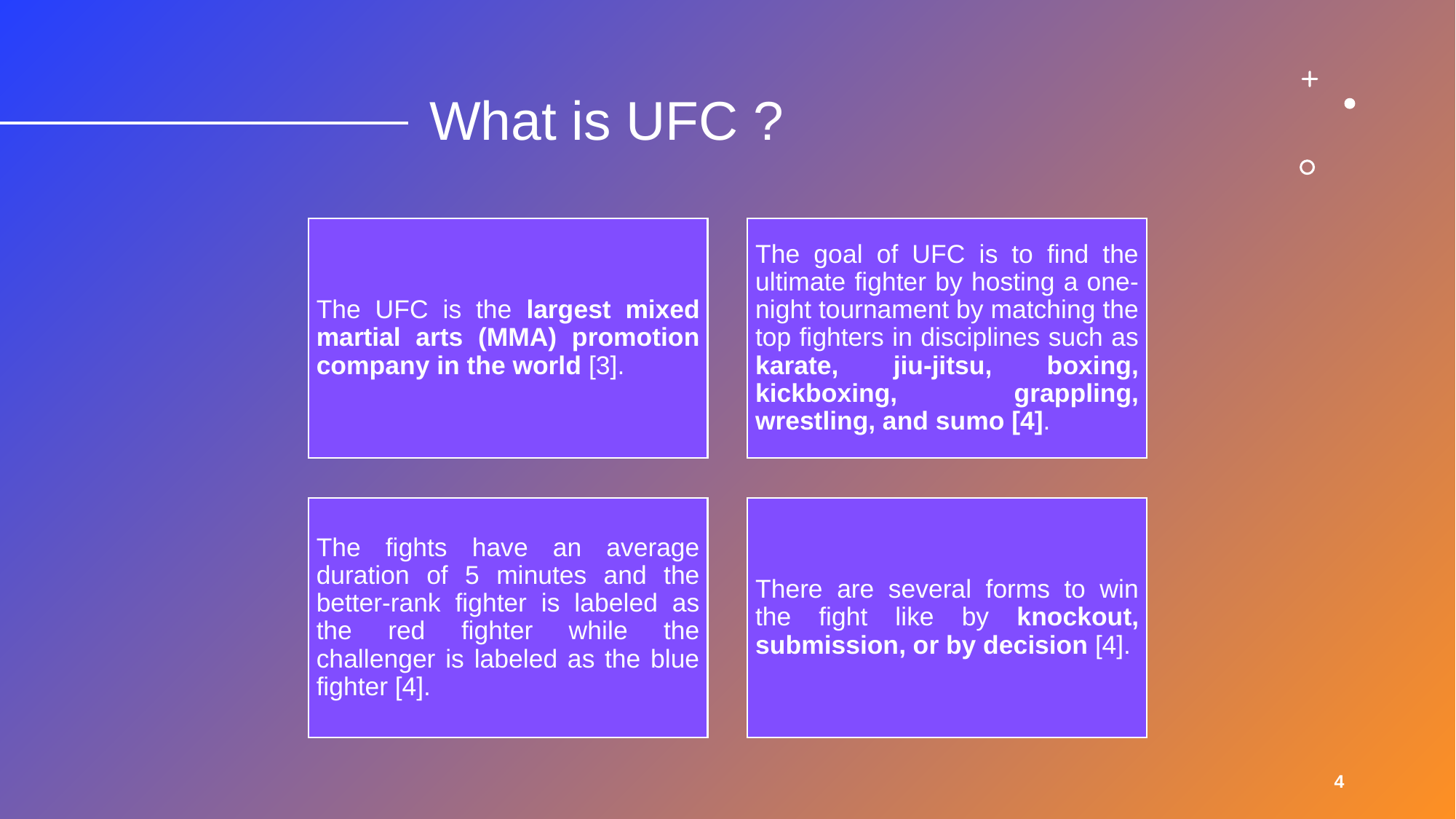

# What is UFC ?

The UFC is the largest mixed martial arts (MMA) promotion company in the world [3].
The goal of UFC is to find the ultimate fighter by hosting a one-night tournament by matching the top fighters in disciplines such as karate, jiu-jitsu, boxing, kickboxing, grappling, wrestling, and sumo [4].
The fights have an average duration of 5 minutes and the better-rank fighter is labeled as the red fighter while the challenger is labeled as the blue fighter [4].
There are several forms to win the fight like by knockout, submission, or by decision [4].
4